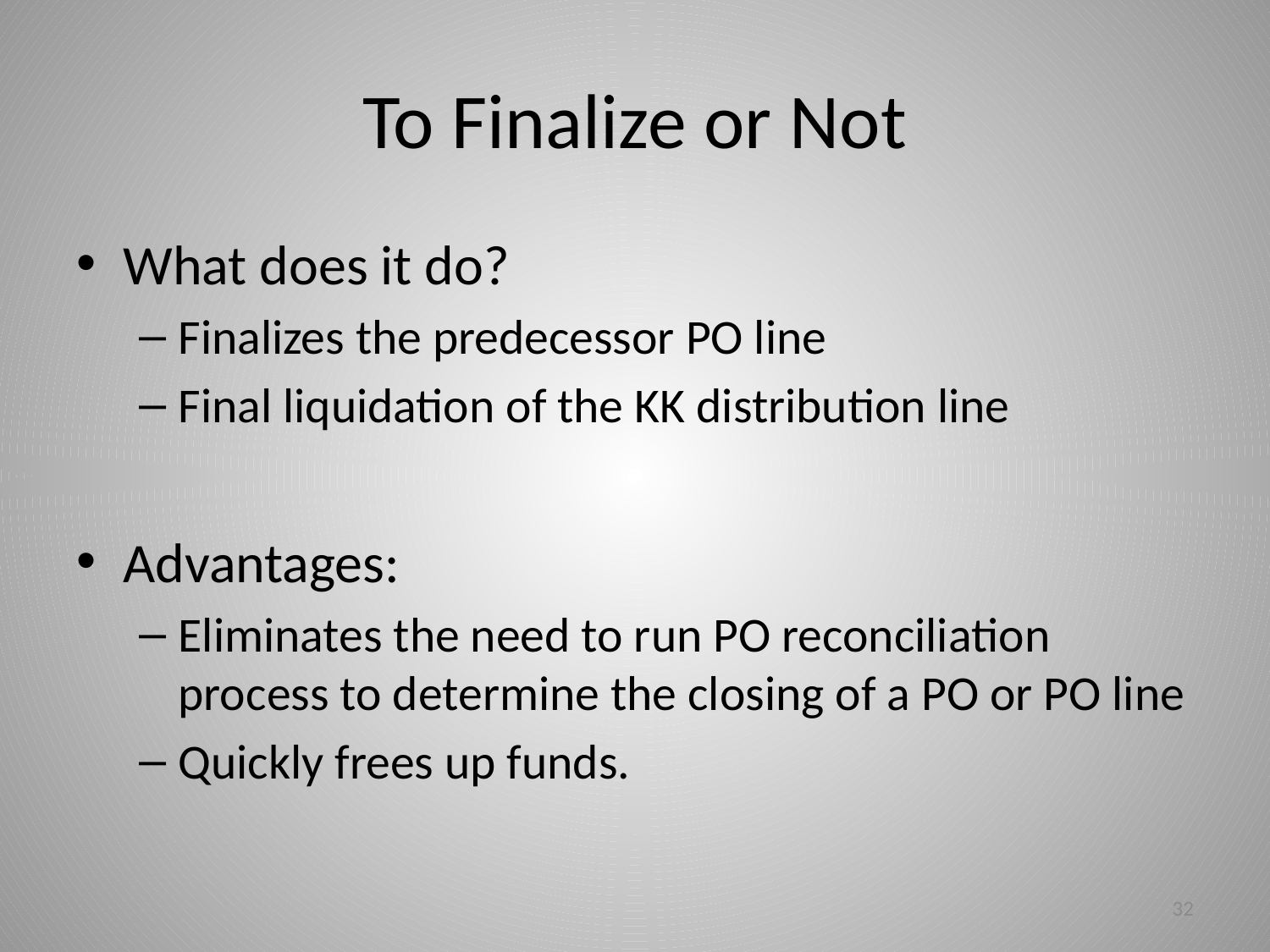

# To Finalize or Not
What does it do?
Finalizes the predecessor PO line
Final liquidation of the KK distribution line

Advantages:
Eliminates the need to run PO reconciliation process to determine the closing of a PO or PO line
Quickly frees up funds.
32